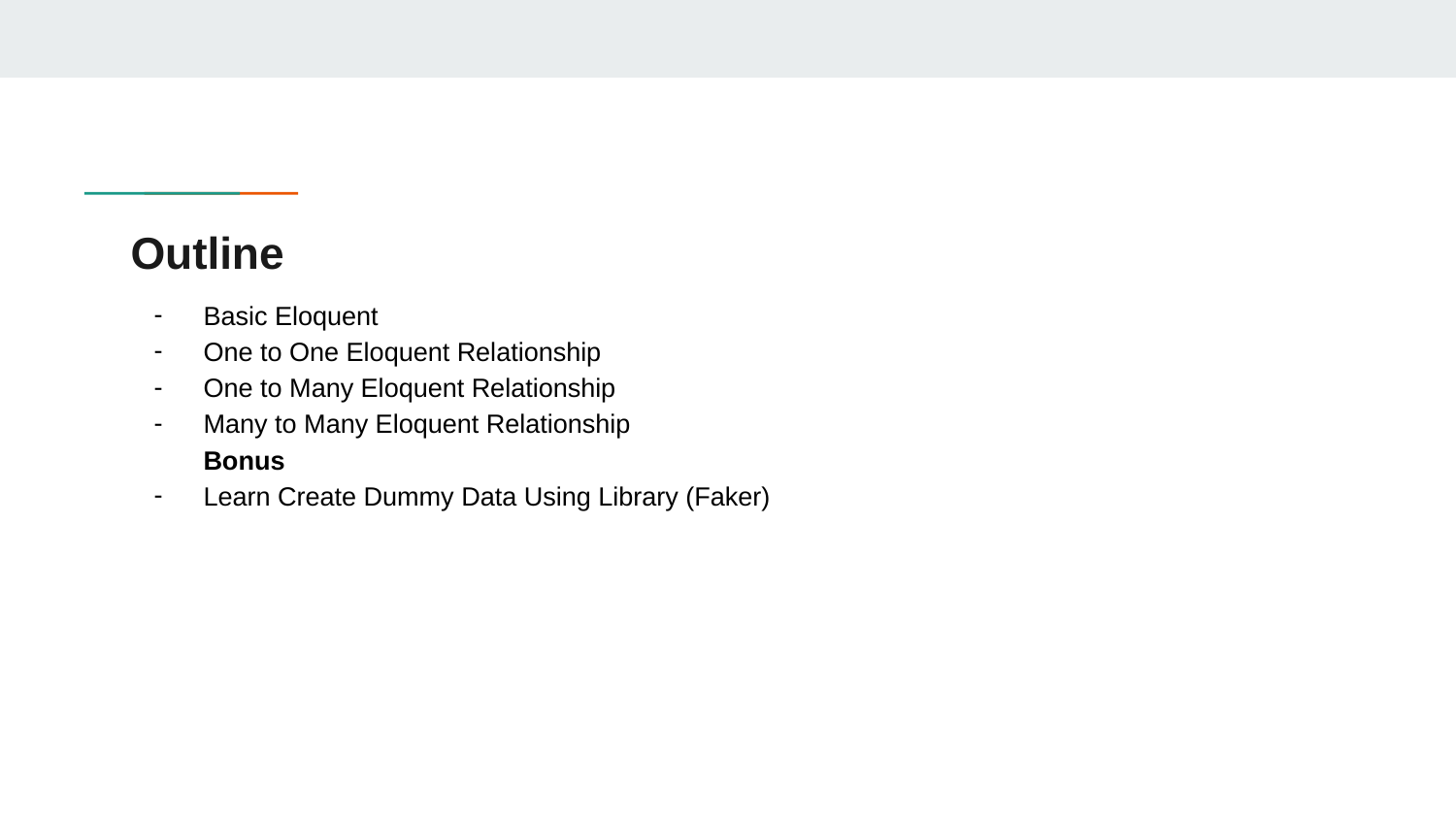

# Outline
Basic Eloquent
One to One Eloquent Relationship
One to Many Eloquent Relationship
Many to Many Eloquent Relationship
Bonus
Learn Create Dummy Data Using Library (Faker)